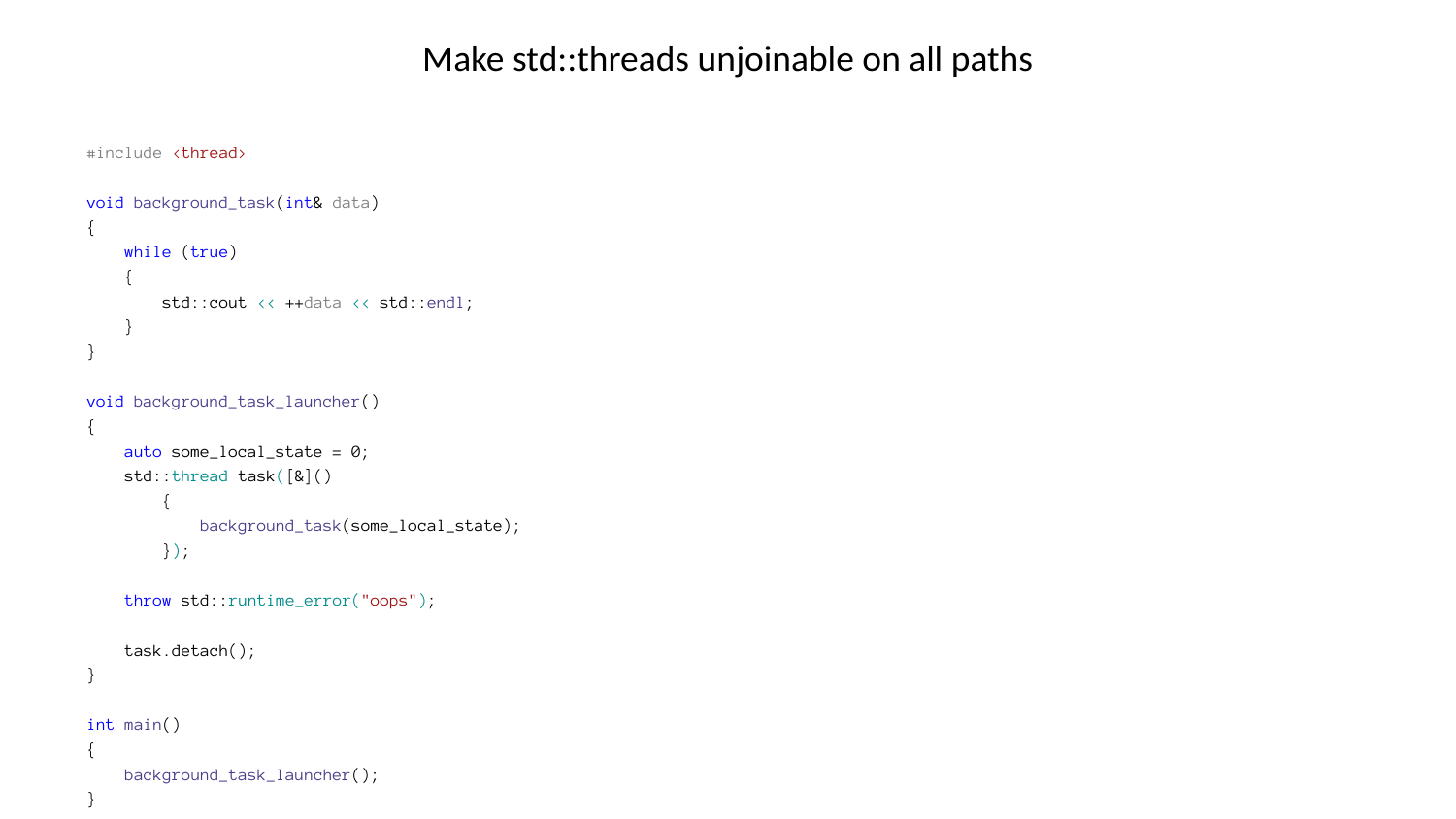

Make std::threads unjoinable on all paths
#include <thread>

void background_task(int& data)
{
    while (true)
    {
        std::cout << ++data << std::endl;
    }
}

void background_task_launcher()
{
    auto some_local_state = 0;
    std::thread task([&]()
        {
            background_task(some_local_state);
        });

    throw std::runtime_error("oops");

    task.detach();
}

int main()
{
    background_task_launcher();
}